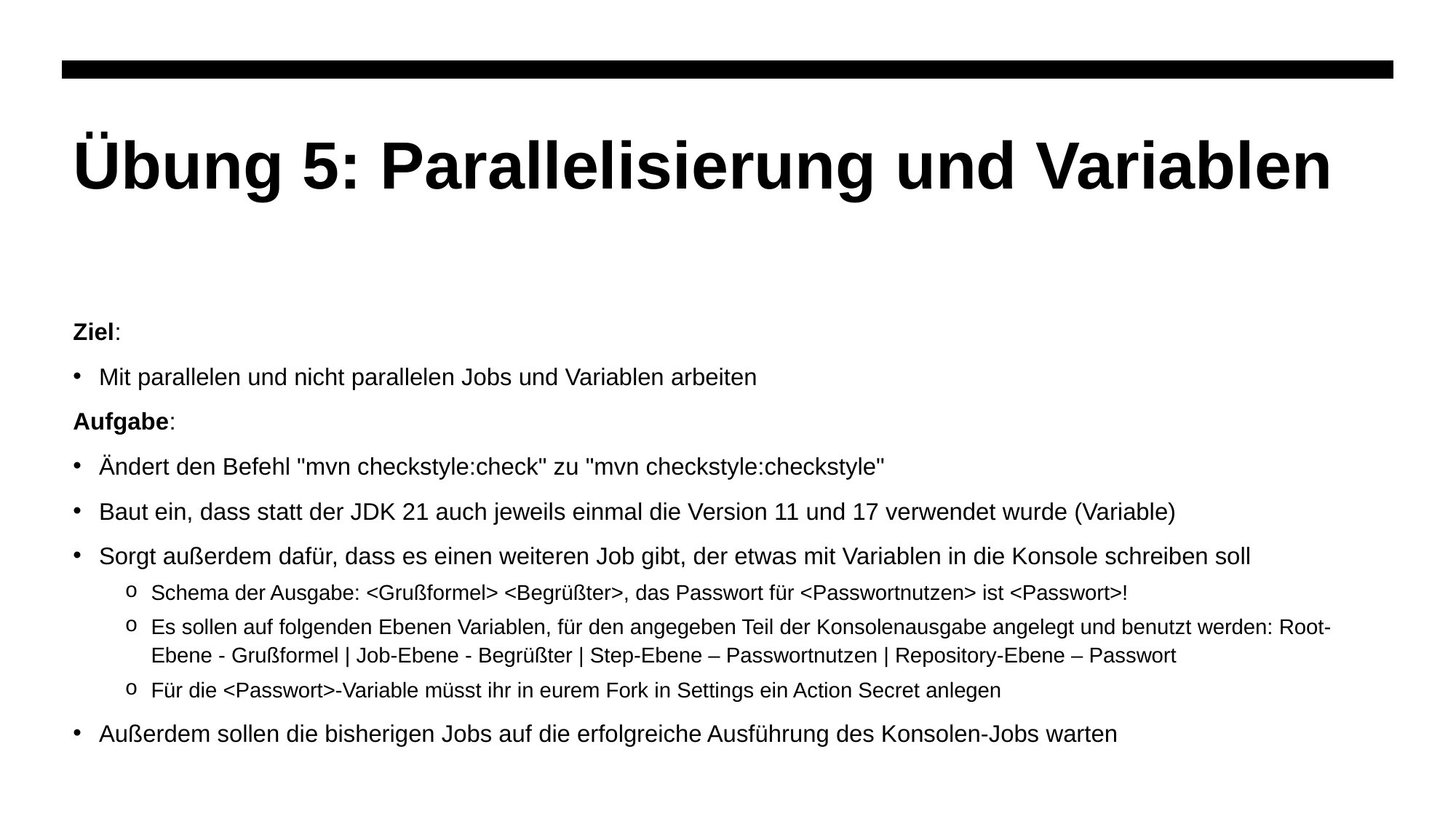

# Übung 5: Parallelisierung und Variablen
Ziel:
Mit parallelen und nicht parallelen Jobs und Variablen arbeiten
Aufgabe:
Ändert den Befehl "mvn checkstyle:check" zu "mvn checkstyle:checkstyle"
Baut ein, dass statt der JDK 21 auch jeweils einmal die Version 11 und 17 verwendet wurde (Variable)
Sorgt außerdem dafür, dass es einen weiteren Job gibt, der etwas mit Variablen in die Konsole schreiben soll
Schema der Ausgabe: <Grußformel> <Begrüßter>, das Passwort für <Passwortnutzen> ist <Passwort>!
Es sollen auf folgenden Ebenen Variablen, für den angegeben Teil der Konsolenausgabe angelegt und benutzt werden: Root-Ebene - Grußformel | Job-Ebene - Begrüßter | Step-Ebene – Passwortnutzen | Repository-Ebene – Passwort
Für die <Passwort>-Variable müsst ihr in eurem Fork in Settings ein Action Secret anlegen
Außerdem sollen die bisherigen Jobs auf die erfolgreiche Ausführung des Konsolen-Jobs warten